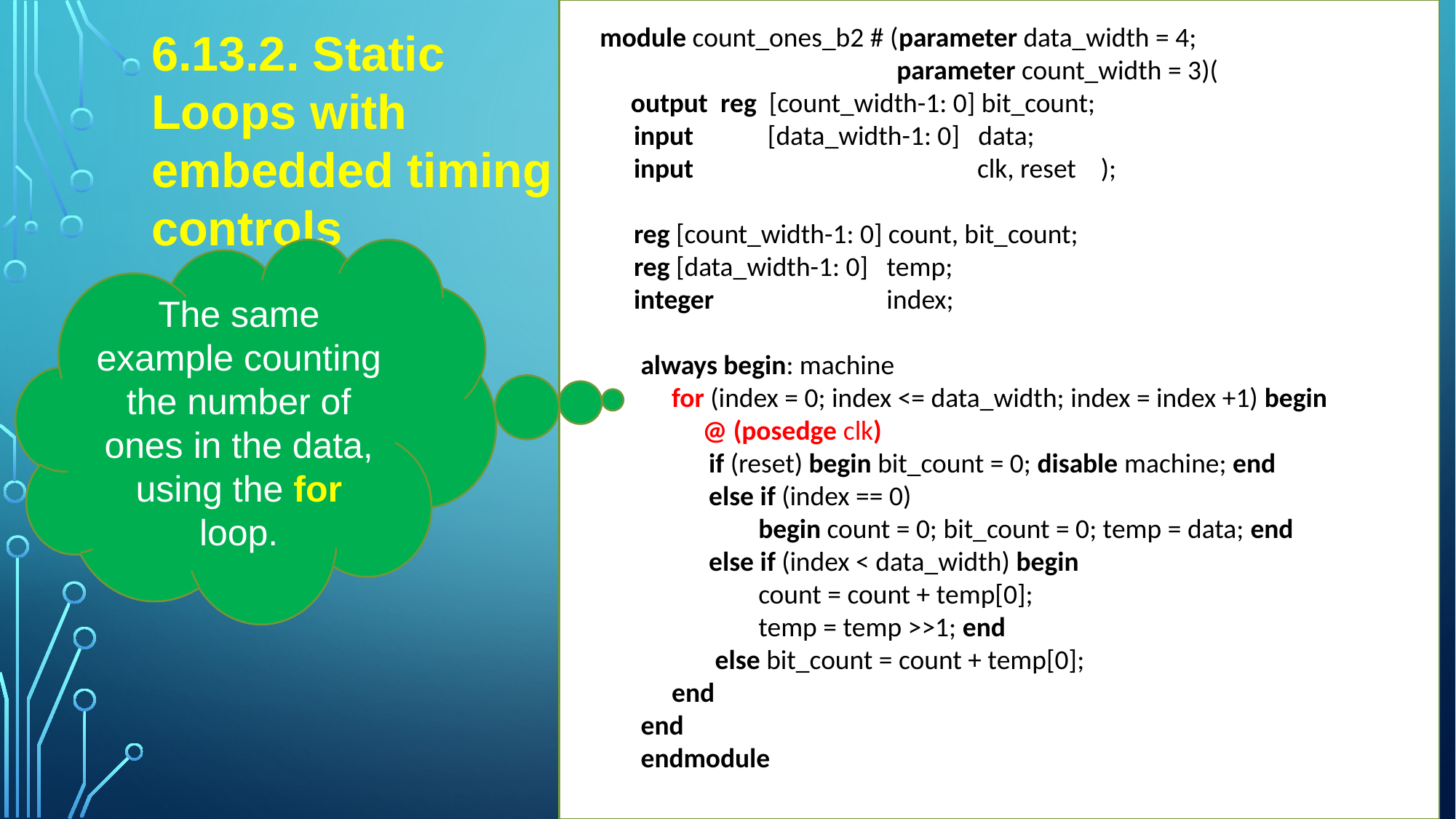

module count_ones_b2 # (parameter data_width = 4;
                                                parameter count_width = 3)(
     output  reg  [count_width-1: 0] bit_count;
input            [data_width-1: 0]   data;
input                                              clk, reset    );

reg [count_width-1: 0] count, bit_count;
reg [data_width-1: 0]   temp;
integer                            index;

always begin: machine
     for (index = 0; index <= data_width; index = index +1) begin
          @ (posedge clk)
           if (reset) begin bit_count = 0; disable machine; end
           else if (index == 0)
                   begin count = 0; bit_count = 0; temp = data; end
           else if (index < data_width) begin
                   count = count + temp[0];
                   temp = temp >>1; end
            else bit_count = count + temp[0];
     end
end
endmodule
6.13.2. Static Loops with embedded timing controls
The same example counting the number of ones in the data, using the for loop.